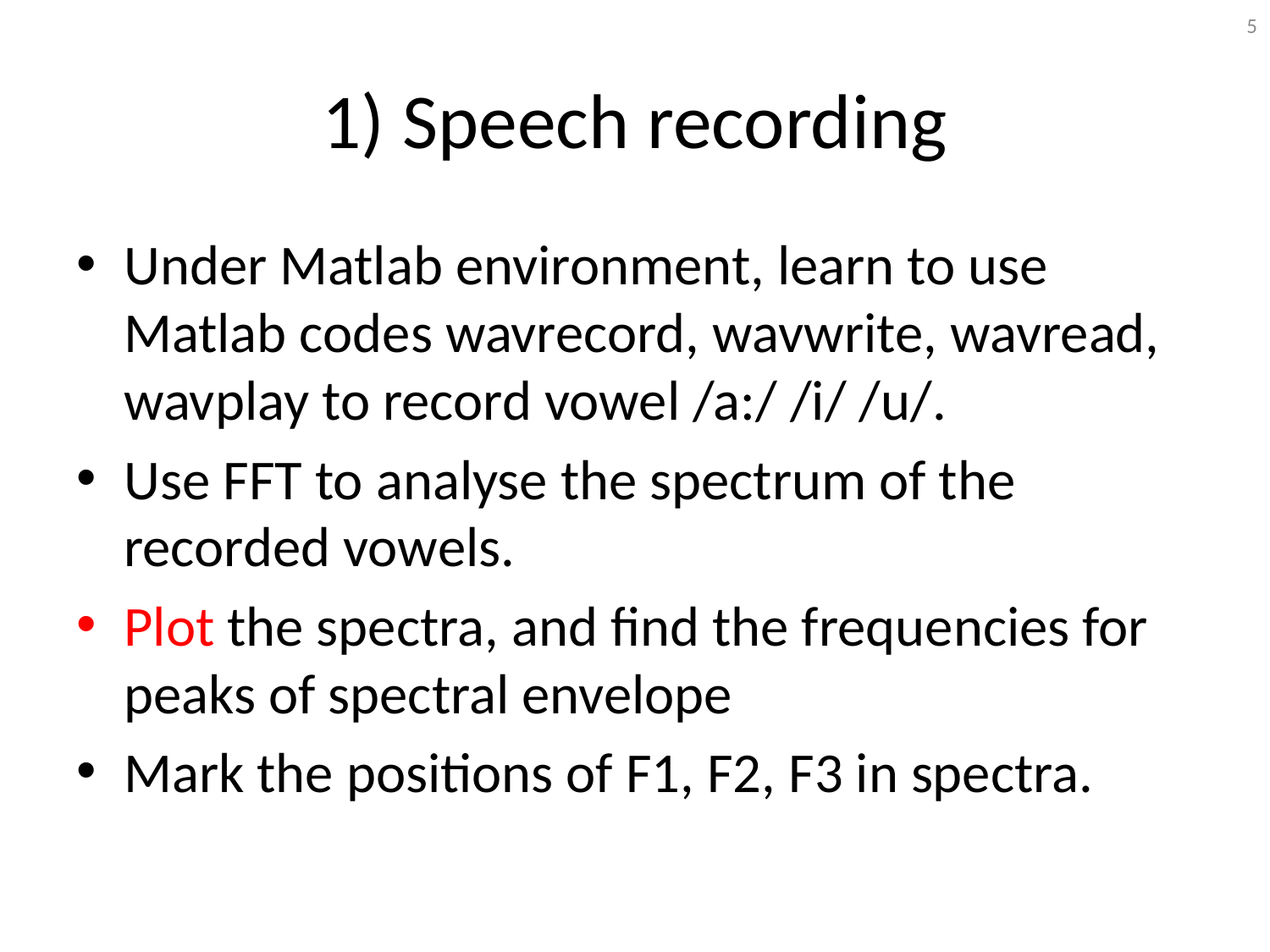

5
# 1) Speech recording
Under Matlab environment, learn to use Matlab codes wavrecord, wavwrite, wavread, wavplay to record vowel /a:/ /i/ /u/.
Use FFT to analyse the spectrum of the recorded vowels.
Plot the spectra, and find the frequencies for peaks of spectral envelope
Mark the positions of F1, F2, F3 in spectra.